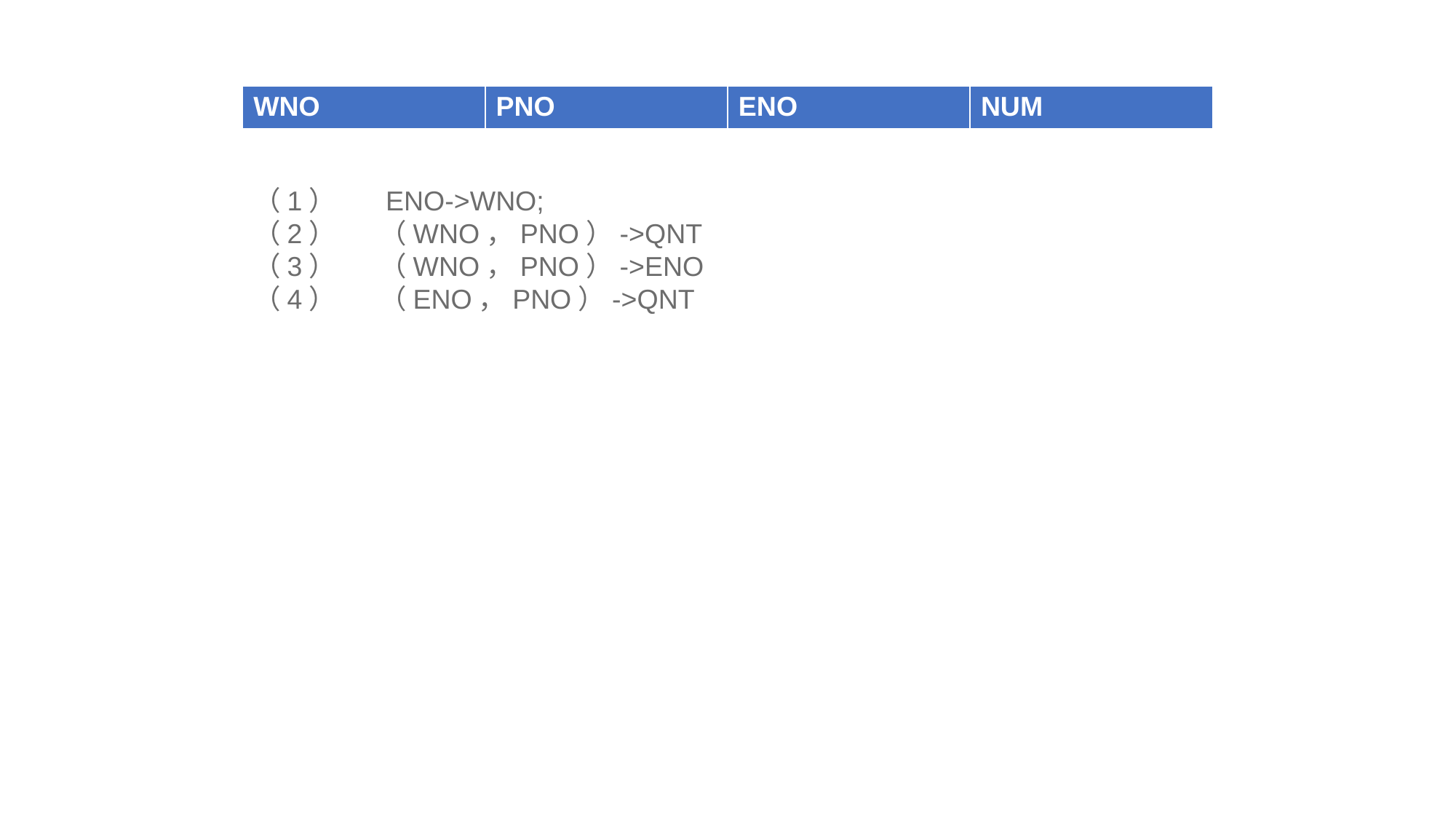

| WNO | PNO | ENO | NUM |
| --- | --- | --- | --- |
（1）       ENO->WNO;
（2）       （WNO，PNO）->QNT
（3）       （WNO，PNO）->ENO
（4）       （ENO，PNO）->QNT